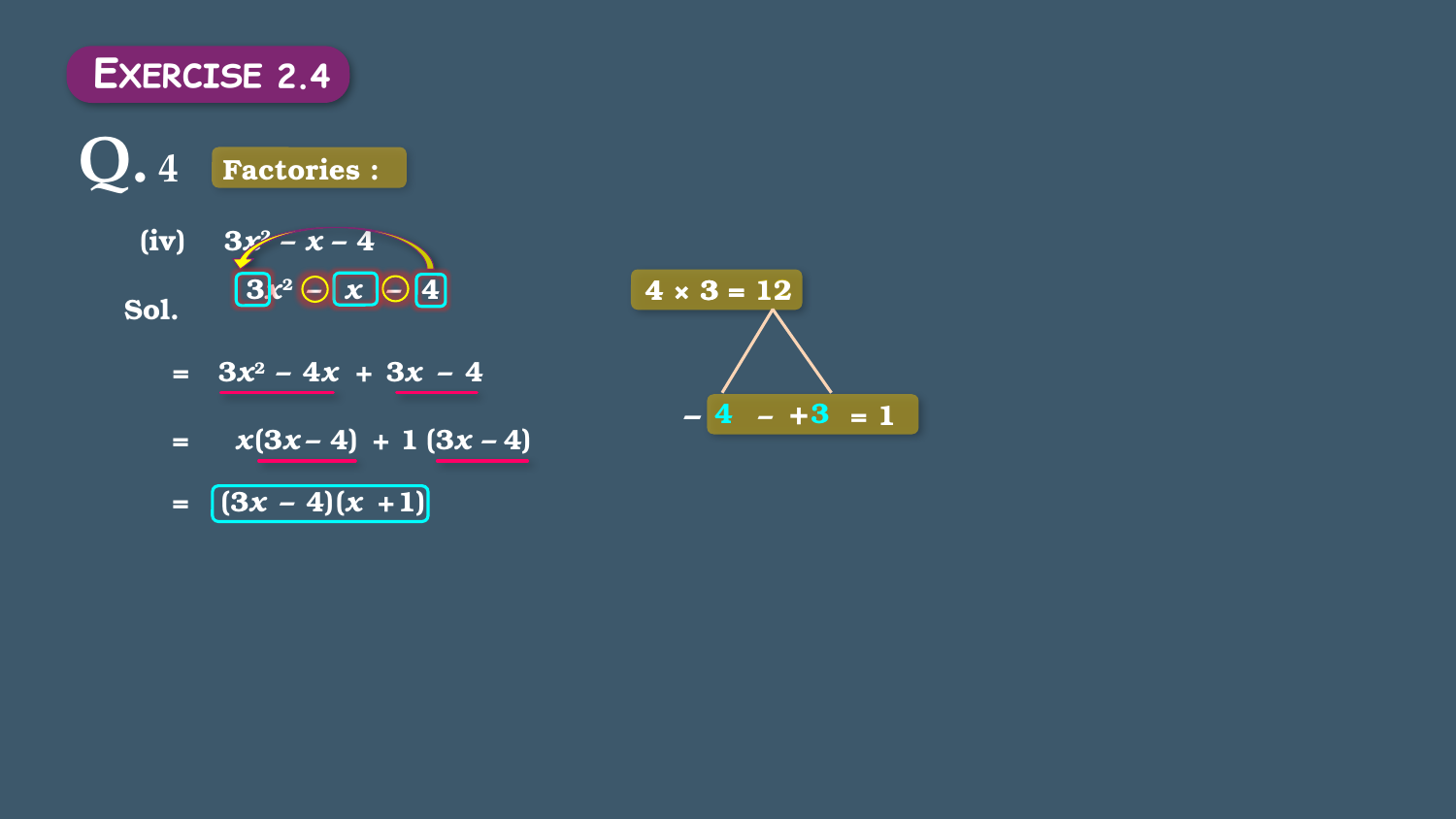

EXERCISE 2.4

Q. 4
Factories :

(iv)    3x2 – x – 4

3x2
x
–
4
–
12
4 × 3 =
4 × 3 = 12

Sol.
=
3x2
–
4x
+
3x
–
4
+
–
4
3
–        = 1

=
x
(3x
–
4)
+
1
(3x
–
4)

=
(3x
–
4)
(x
+
1)